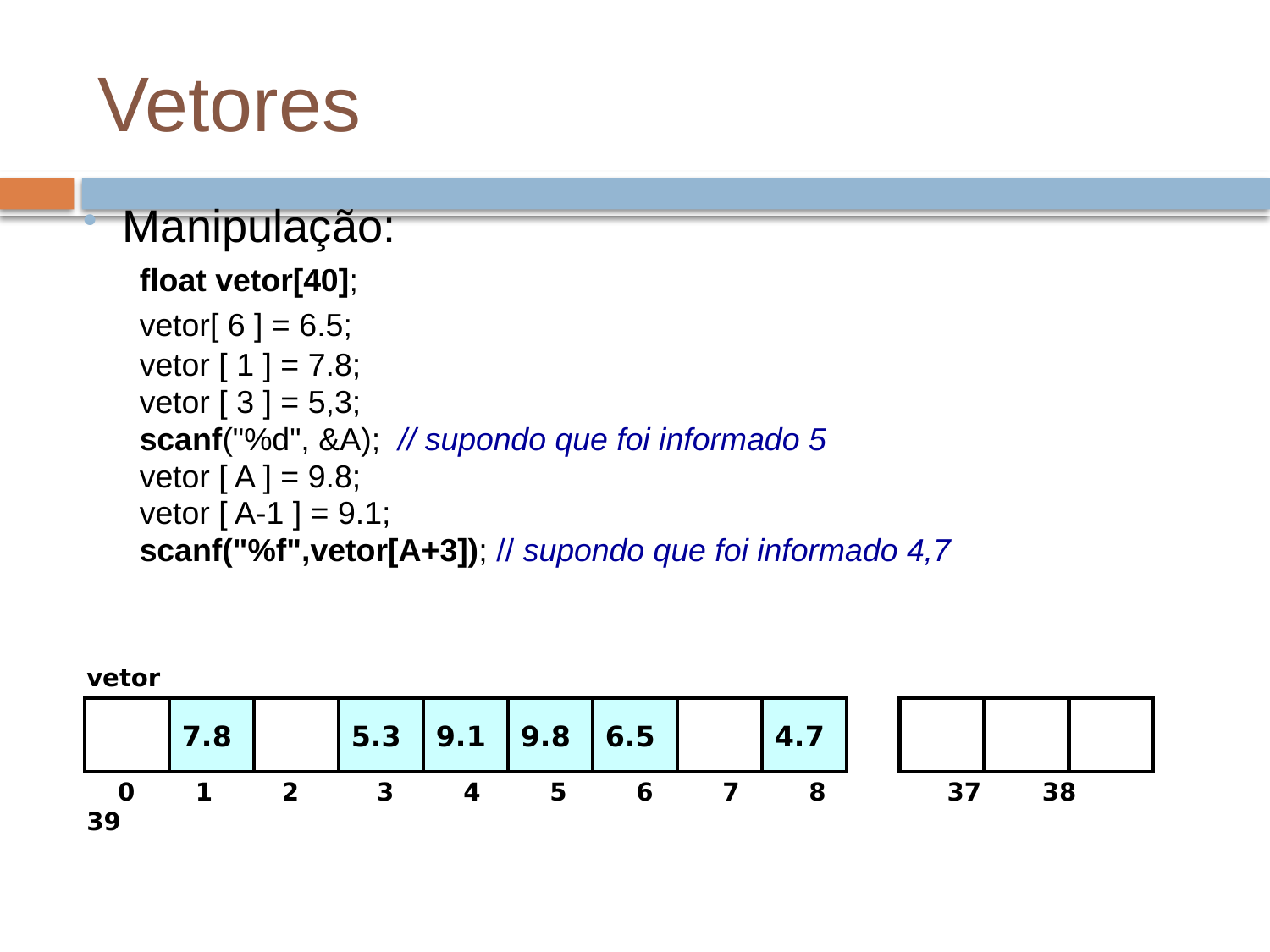

# Vetores
Manipulação:
float vetor[40];
vetor[ 6 ] = 6.5;
vetor [ 1 ] = 7.8;
vetor [ 3 ] = 5,3;
scanf("%d", &A);  // supondo que foi informado 5
vetor [ A ] = 9.8;
vetor [ A-1 ] = 9.1;
scanf("%f",vetor[A+3]); // supondo que foi informado 4,7
vetor

7.8

5.3

9.1

9.8

6.5

4.7

    0       1        2         3        4        5        6        7        8              37       38     39